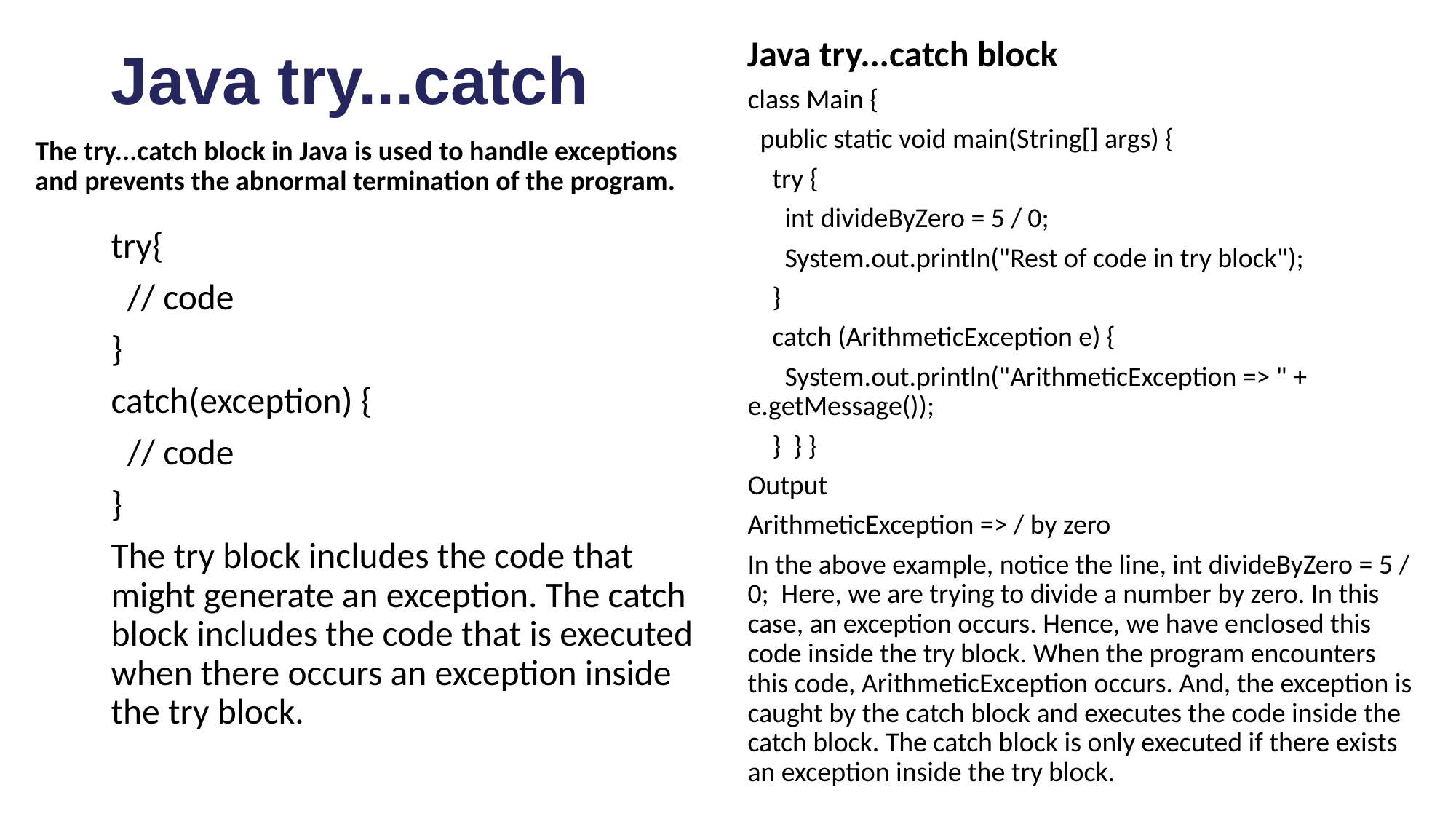

Java try...catch block
# Java try...catch
class Main {
  public static void main(String[] args) {
    try {
      int divideByZero = 5 / 0;
      System.out.println("Rest of code in try block");
    }
    catch (ArithmeticException e) {
      System.out.println("ArithmeticException => " + e.getMessage());
    }  } }
Output
ArithmeticException => / by zero
In the above example, notice the line, int divideByZero = 5 / 0;  Here, we are trying to divide a number by zero. In this case, an exception occurs. Hence, we have enclosed this code inside the try block. When the program encounters this code, ArithmeticException occurs. And, the exception is caught by the catch block and executes the code inside the catch block. The catch block is only executed if there exists an exception inside the try block.
The try...catch block in Java is used to handle exceptions and prevents the abnormal termination of the program.
try{
  // code
}
catch(exception) {
  // code
}
The try block includes the code that might generate an exception. The catch block includes the code that is executed when there occurs an exception inside the try block.